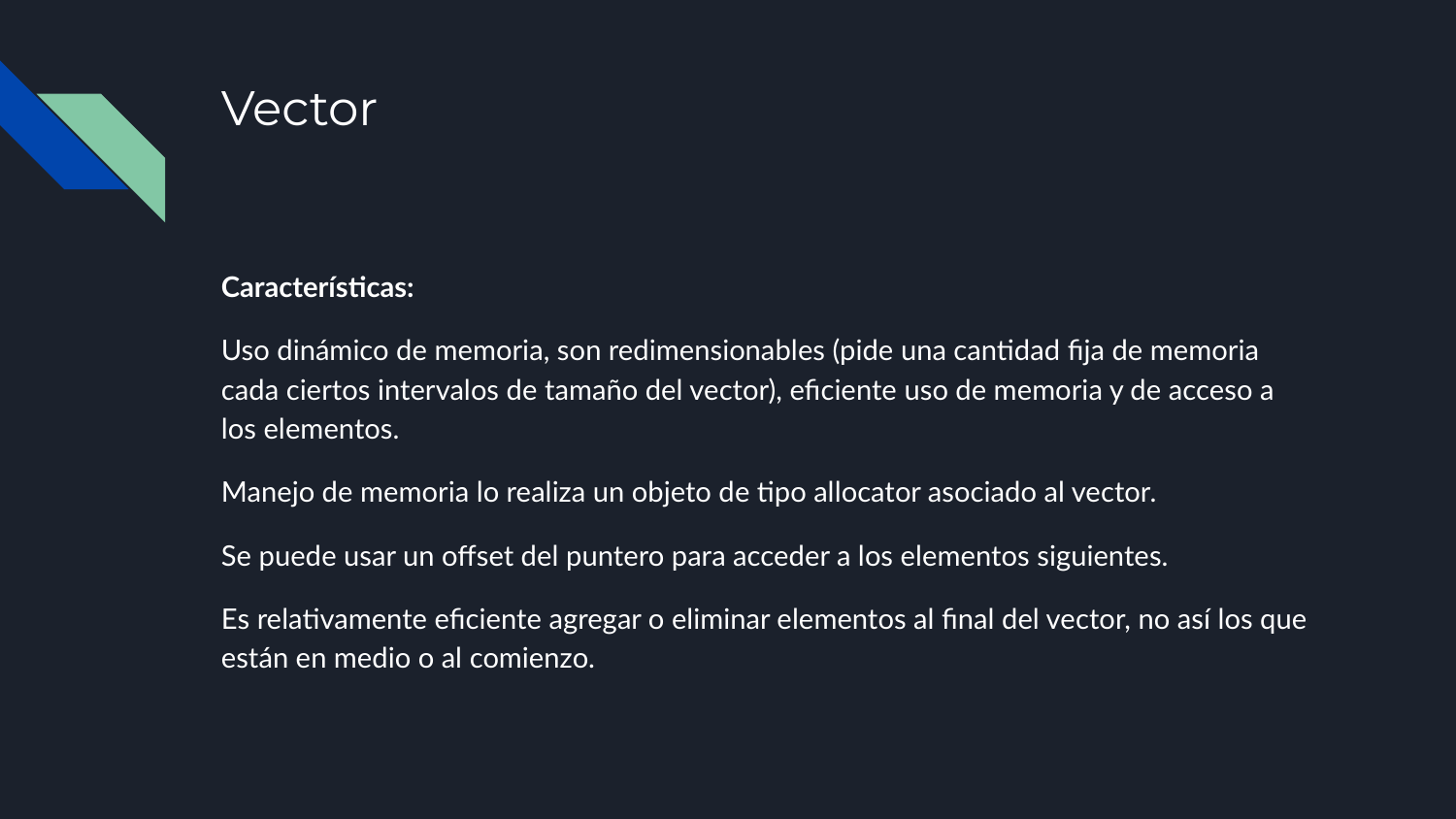

# Vector
Características:
Uso dinámico de memoria, son redimensionables (pide una cantidad fija de memoria cada ciertos intervalos de tamaño del vector), eficiente uso de memoria y de acceso a los elementos.
Manejo de memoria lo realiza un objeto de tipo allocator asociado al vector.
Se puede usar un offset del puntero para acceder a los elementos siguientes.
Es relativamente eficiente agregar o eliminar elementos al final del vector, no así los que están en medio o al comienzo.